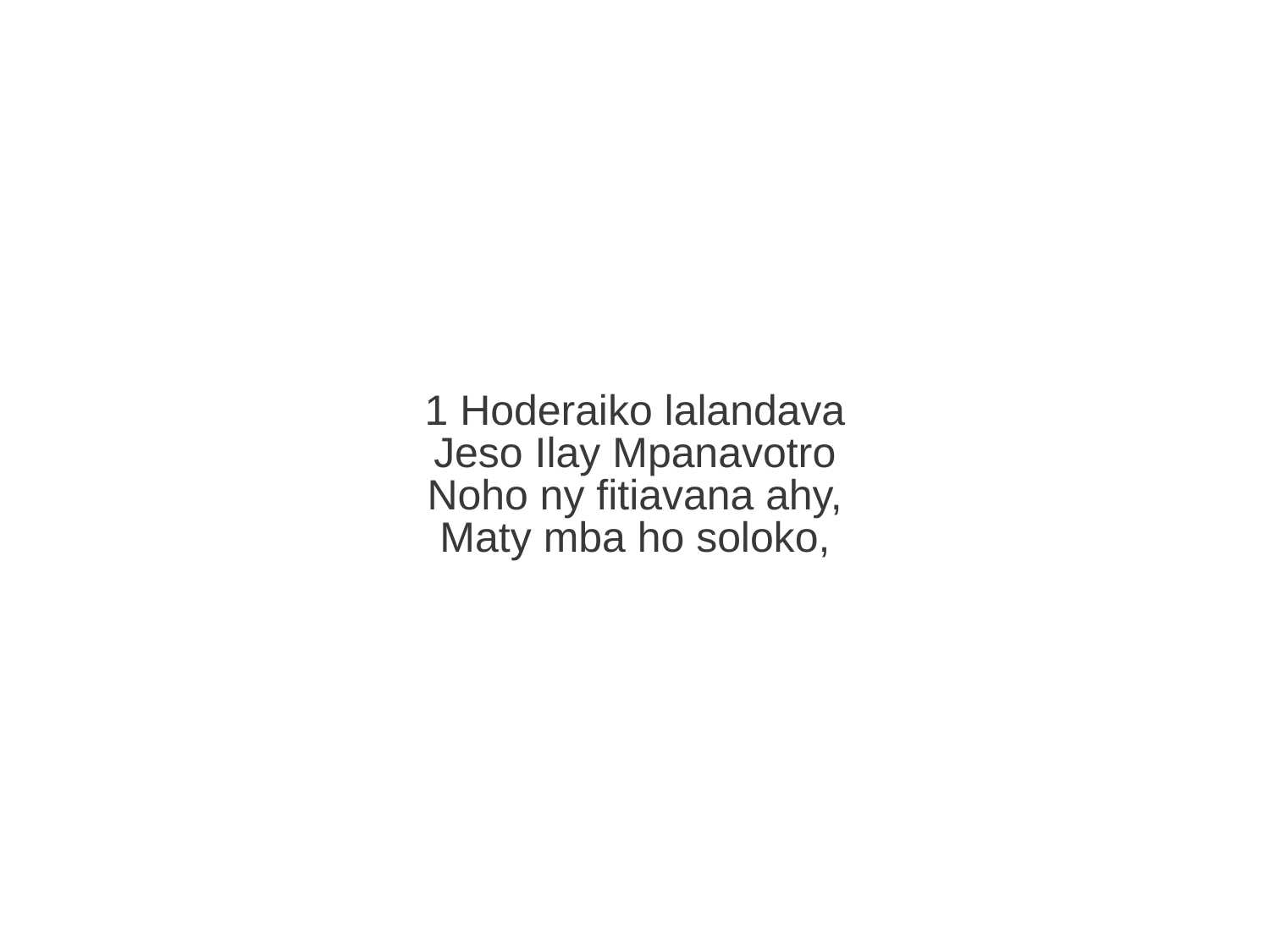

1 Hoderaiko lalandava
Jeso Ilay Mpanavotro
Noho ny fitiavana ahy,
Maty mba ho soloko,